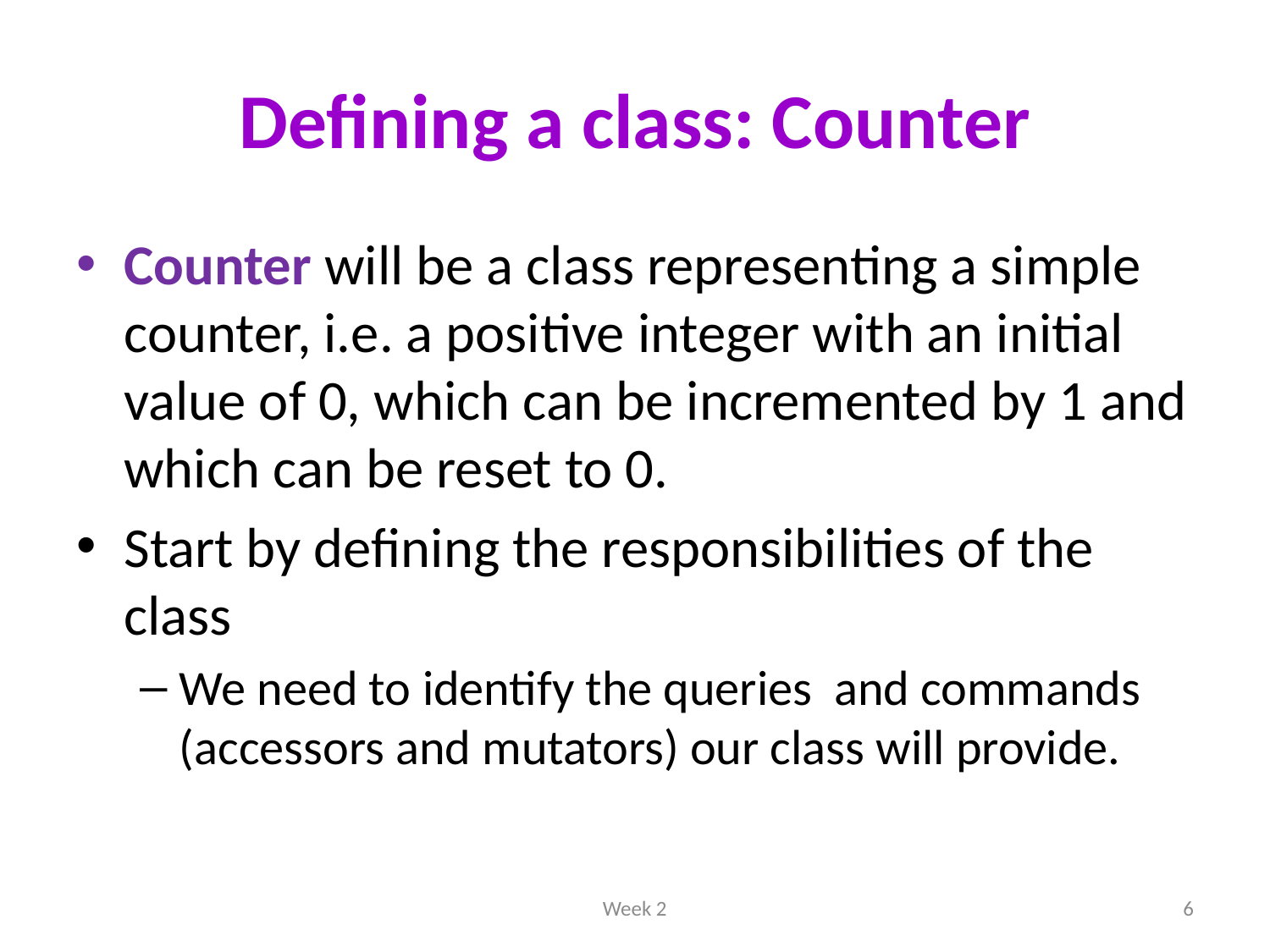

# Defining a class: Counter
Counter will be a class representing a simple counter, i.e. a positive integer with an initial value of 0, which can be incremented by 1 and which can be reset to 0.
Start by defining the responsibilities of the class
We need to identify the queries  and commands (accessors and mutators) our class will provide.
Week 2
6